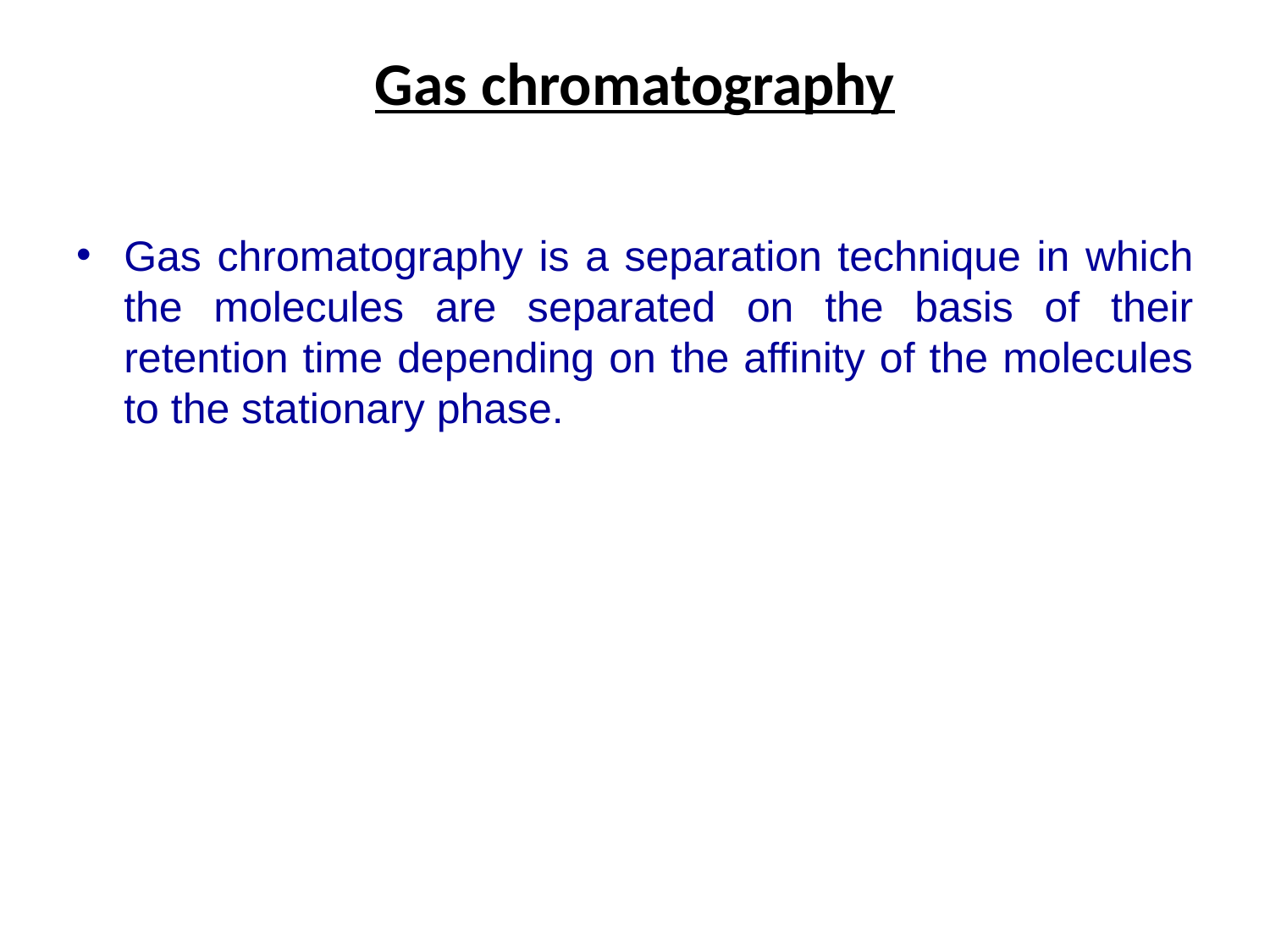

# Gas chromatography
Gas chromatography is a separation technique in which the molecules are separated on the basis of their retention time depending on the affinity of the molecules to the stationary phase.